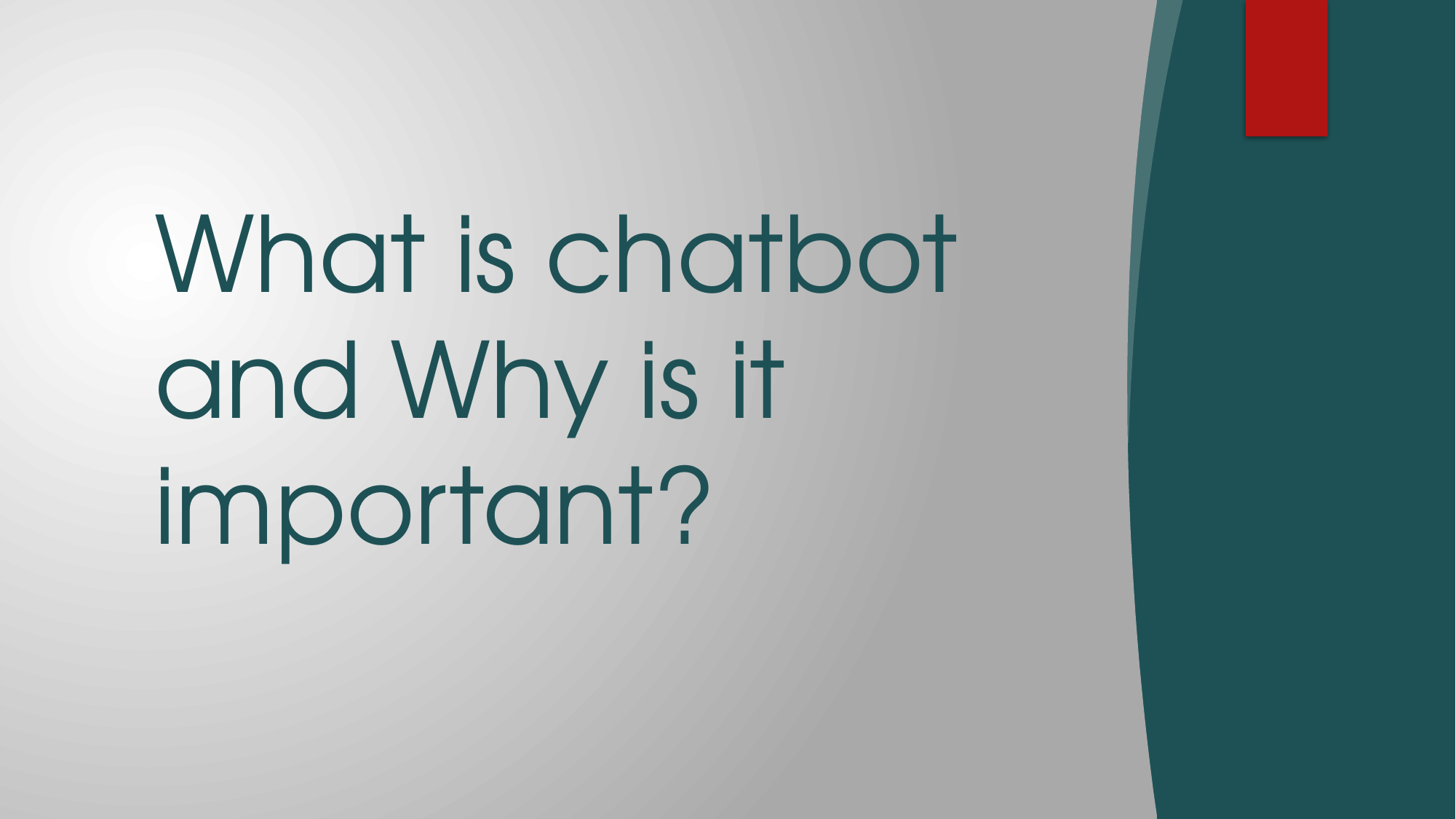

# What is chatbot and Why is it important?